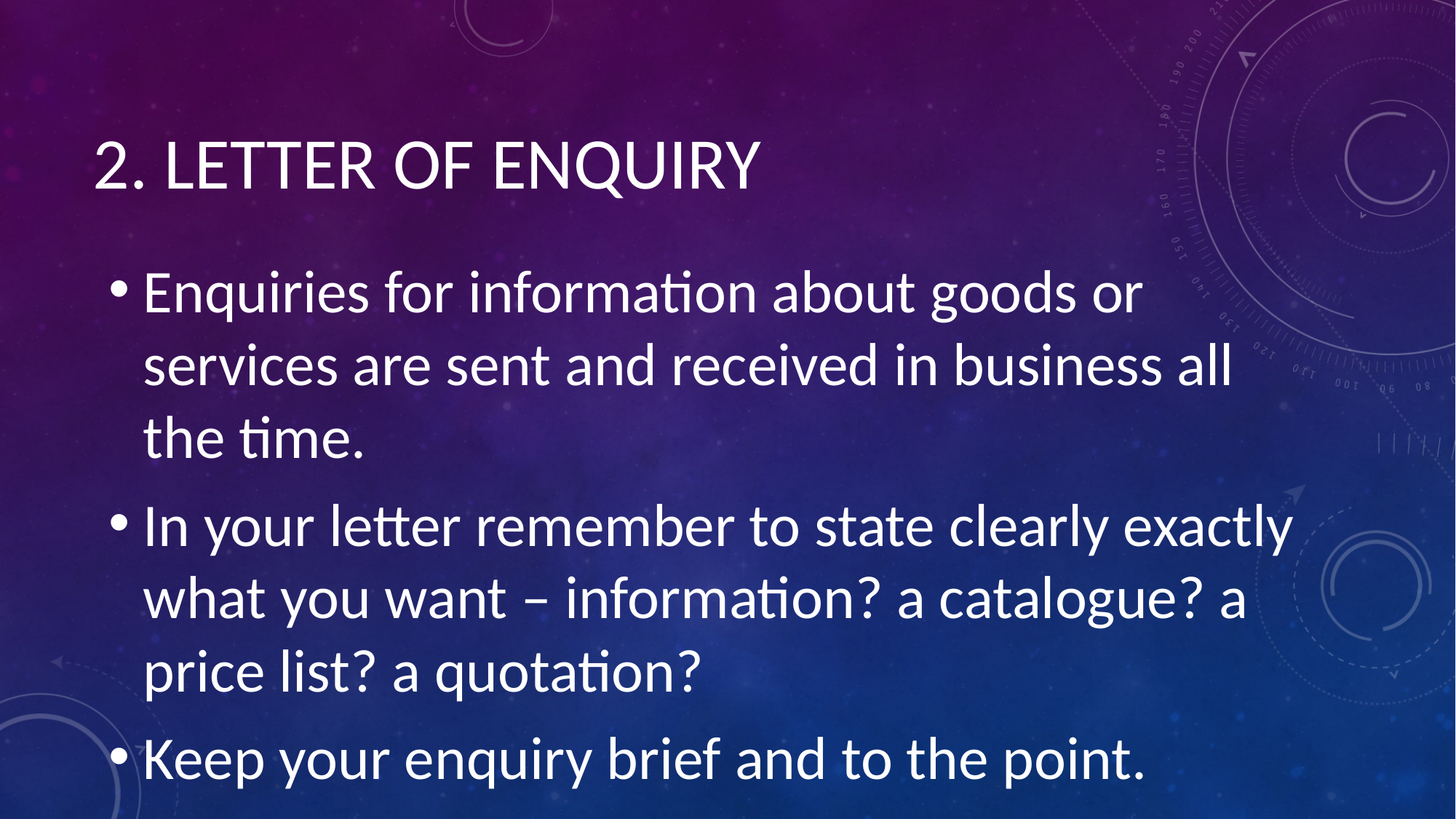

# 2. LETTER OF ENQUIRY
Enquiries for information about goods or services are sent and received in business all the time.
In your letter remember to state clearly exactly what you want – information? a catalogue? a price list? a quotation?
Keep your enquiry brief and to the point.